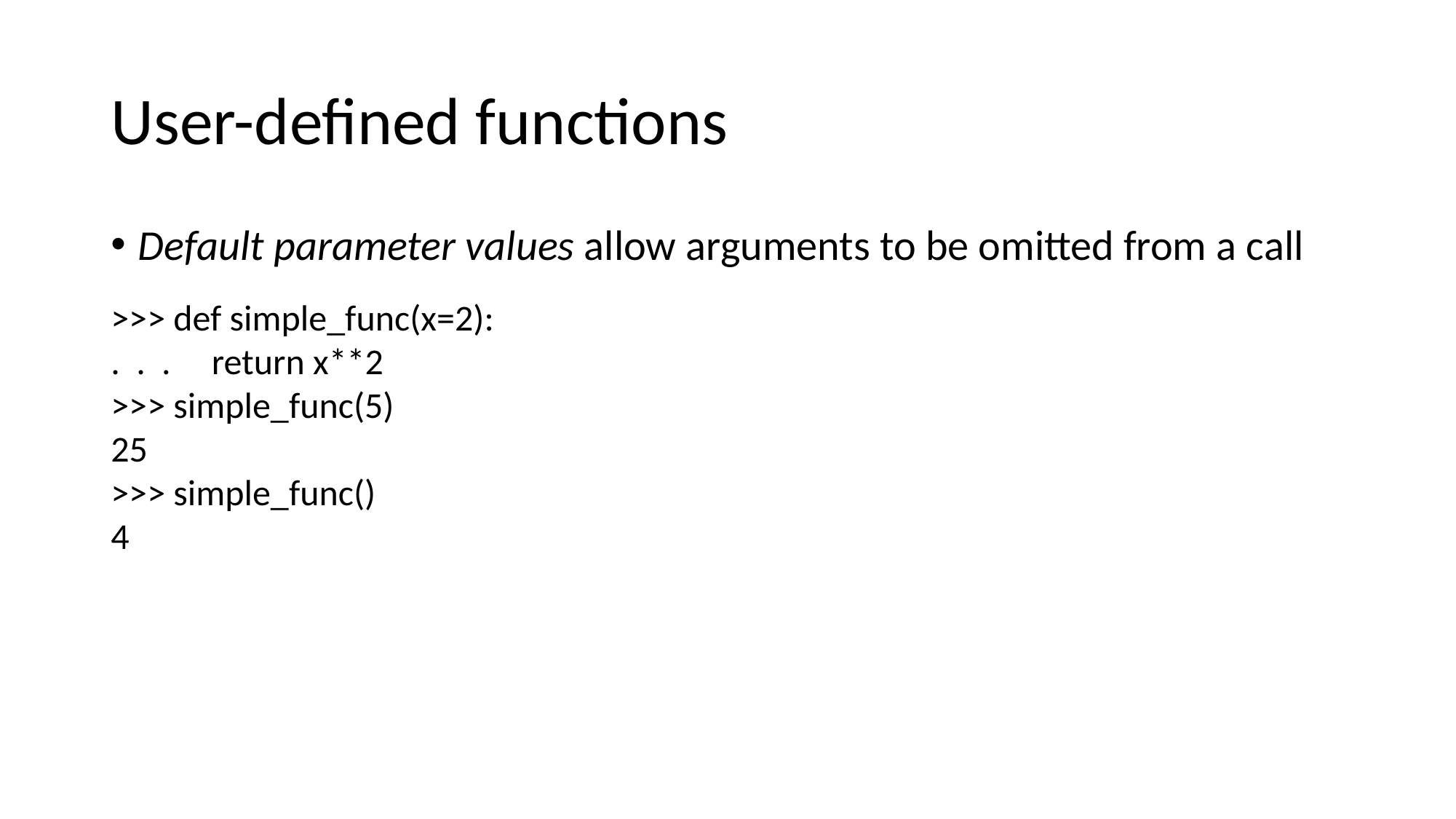

# User-defined functions
Default parameter values allow arguments to be omitted from a call
>>> def simple_func(x=2):
.  .  .     return x**2
>>> simple_func(5)
25
>>> simple_func()
4